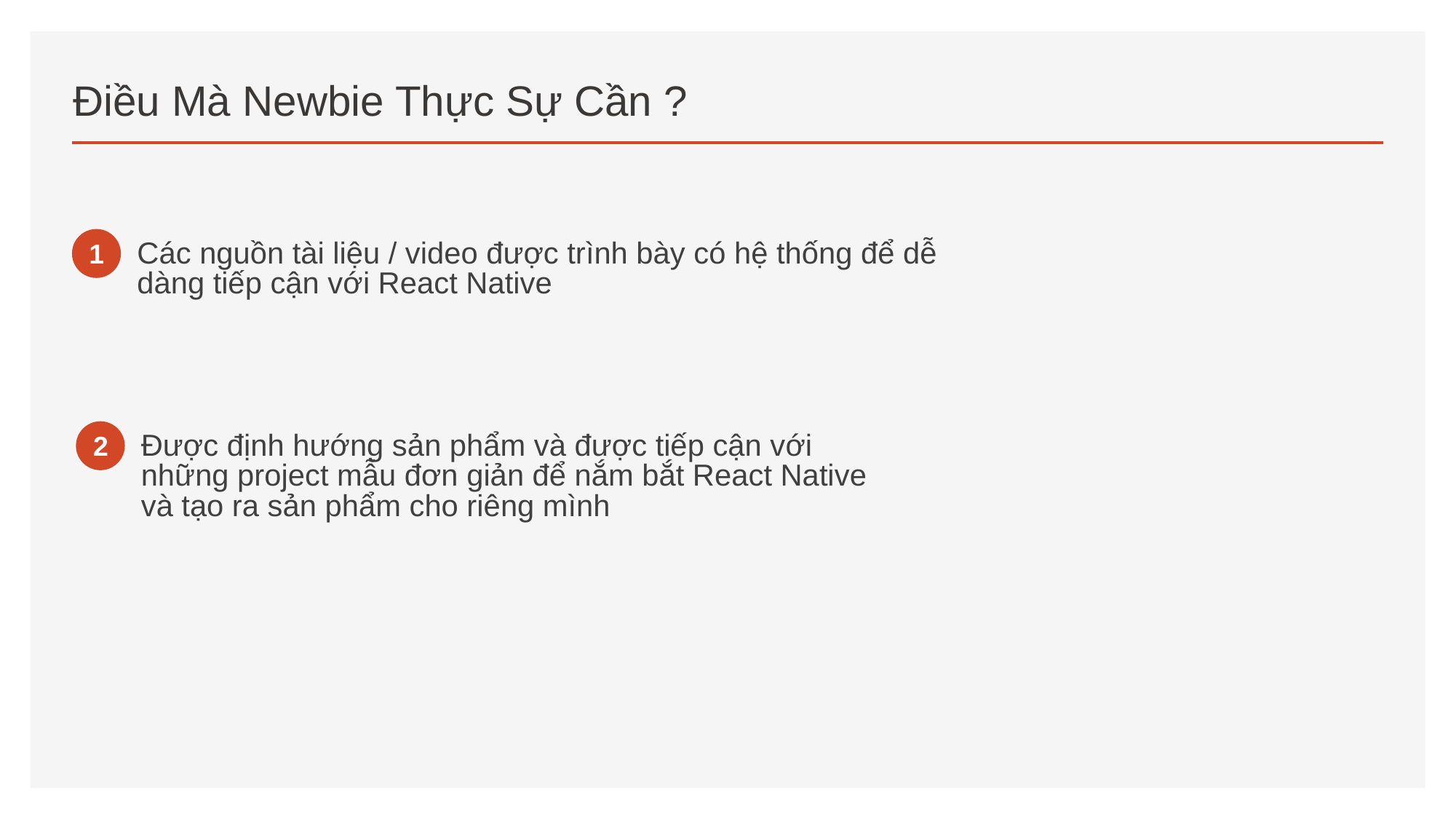

# Điều Mà Newbie Thực Sự Cần ?

1
Các nguồn tài liệu / video được trình bày có hệ thống để dễ dàng tiếp cận với React Native

2
Được định hướng sản phẩm và được tiếp cận với những project mẫu đơn giản để nắm bắt React Native và tạo ra sản phẩm cho riêng mình